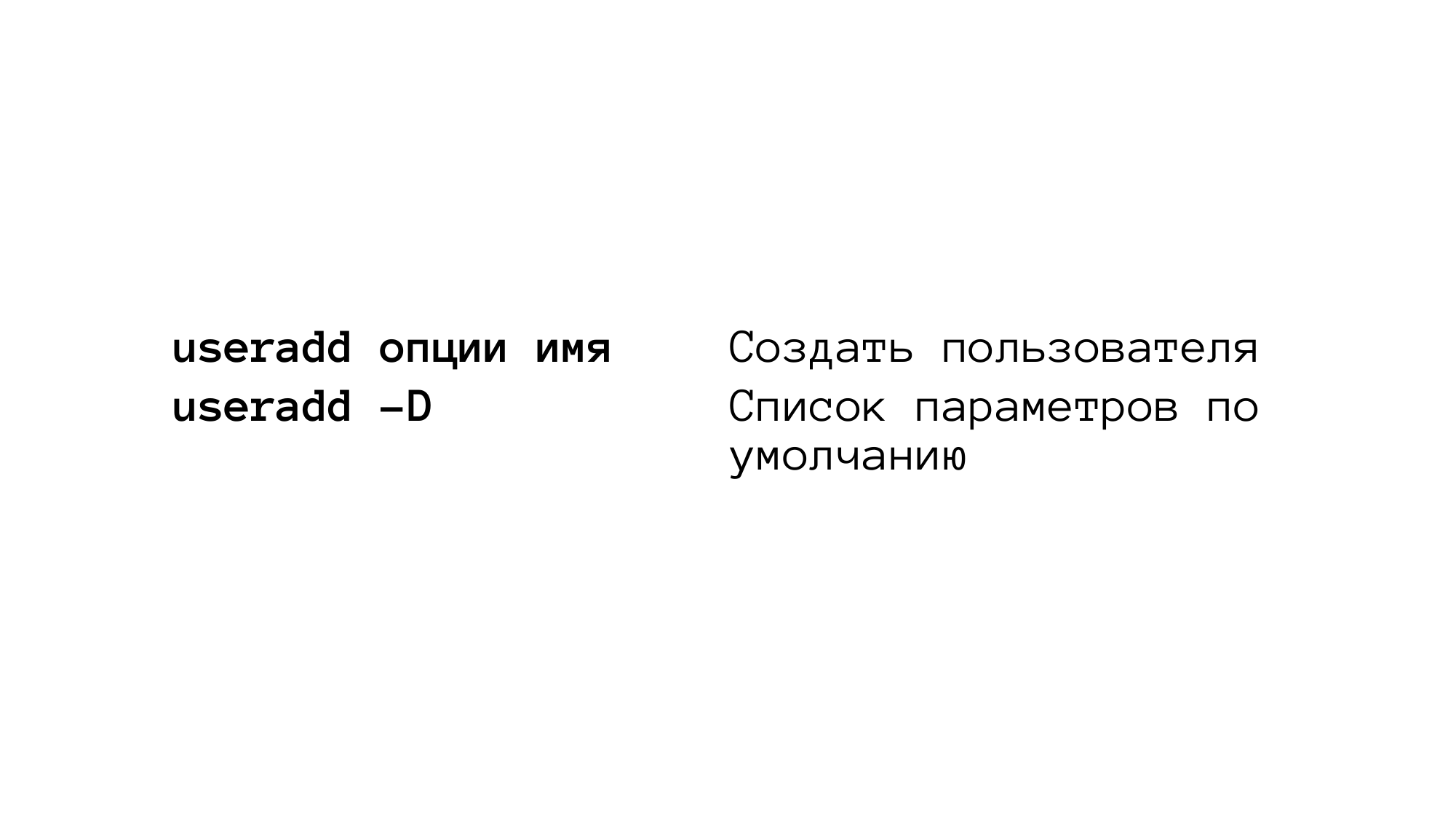

| useradd опции имя | Создать пользователя |
| --- | --- |
| useradd –D | Список параметров по умолчанию |